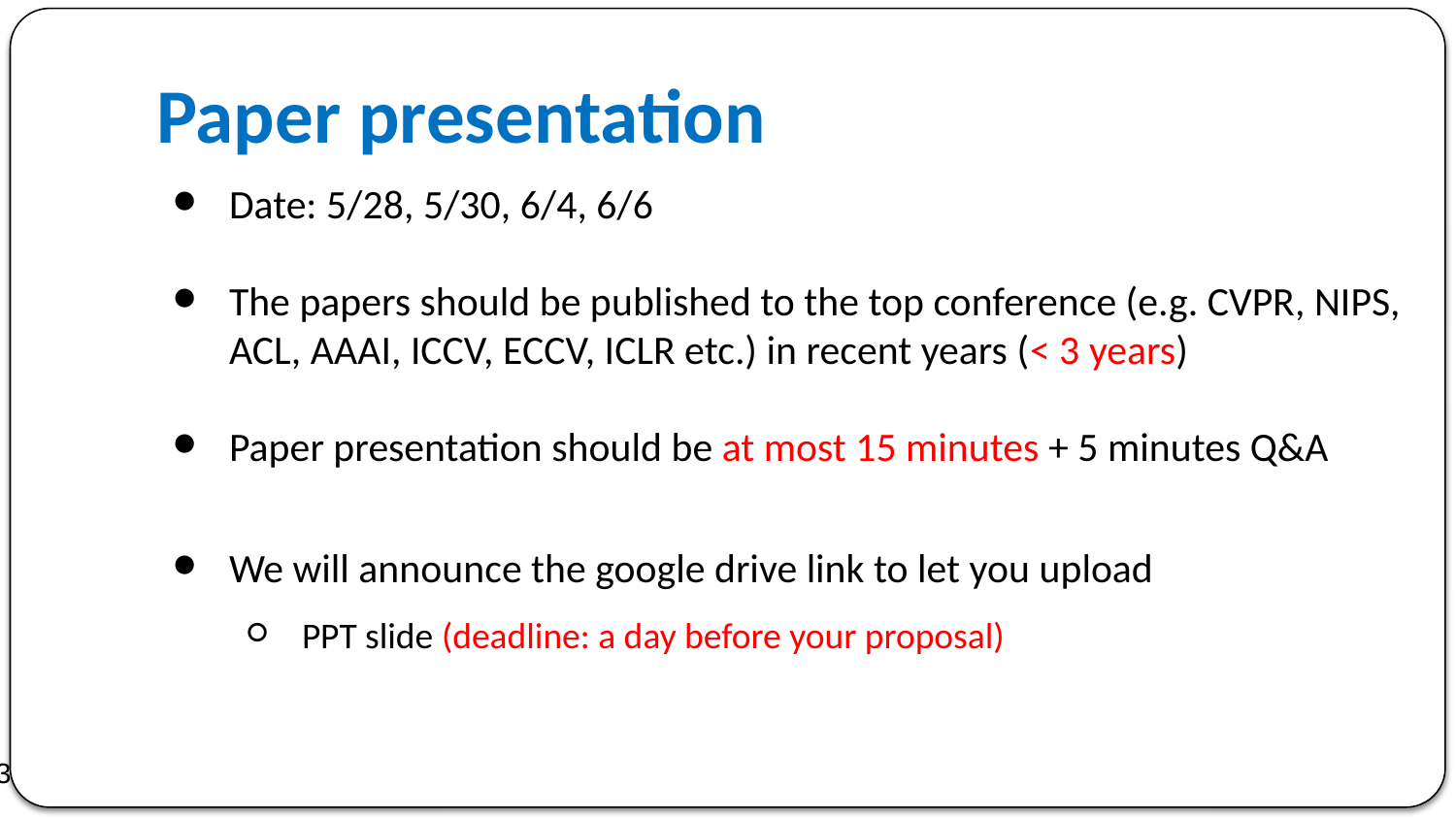

Paper presentation
Date: 5/28, 5/30, 6/4, 6/6

The papers should be published to the top conference (e.g. CVPR, NIPS, ACL, AAAI, ICCV, ECCV, ICLR etc.) in recent years (< 3 years)

Paper presentation should be at most 15 minutes + 5 minutes Q&A

We will announce the google drive link to let you upload
PPT slide (deadline: a day before your proposal)